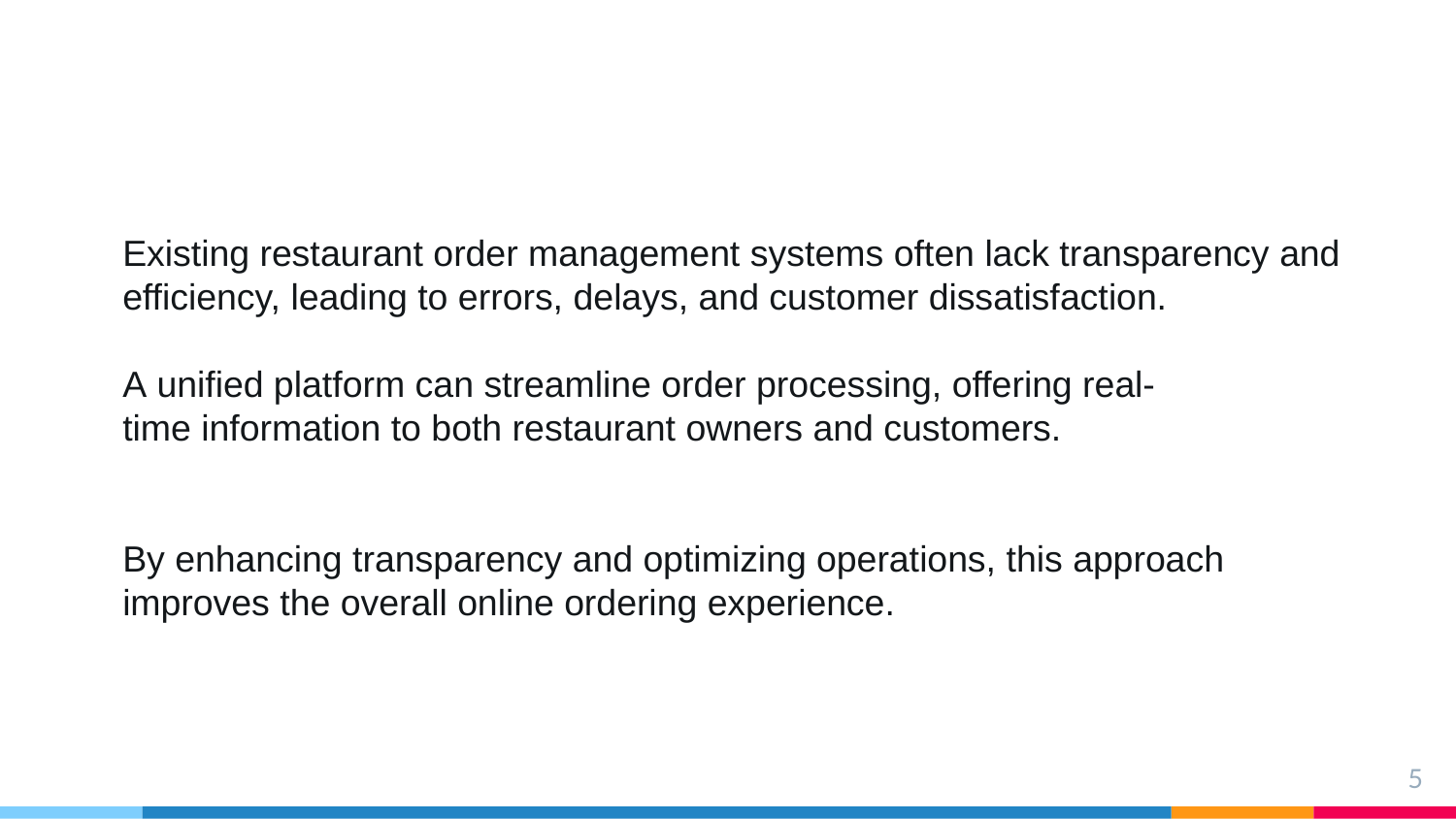

# Existing restaurant order management systems often lack transparency and efficiency, leading to errors, delays, and customer dissatisfaction. A unified platform can streamline order processing, offering real-time information to both restaurant owners and customers. By enhancing transparency and optimizing operations, this approach improves the overall online ordering experience.
5